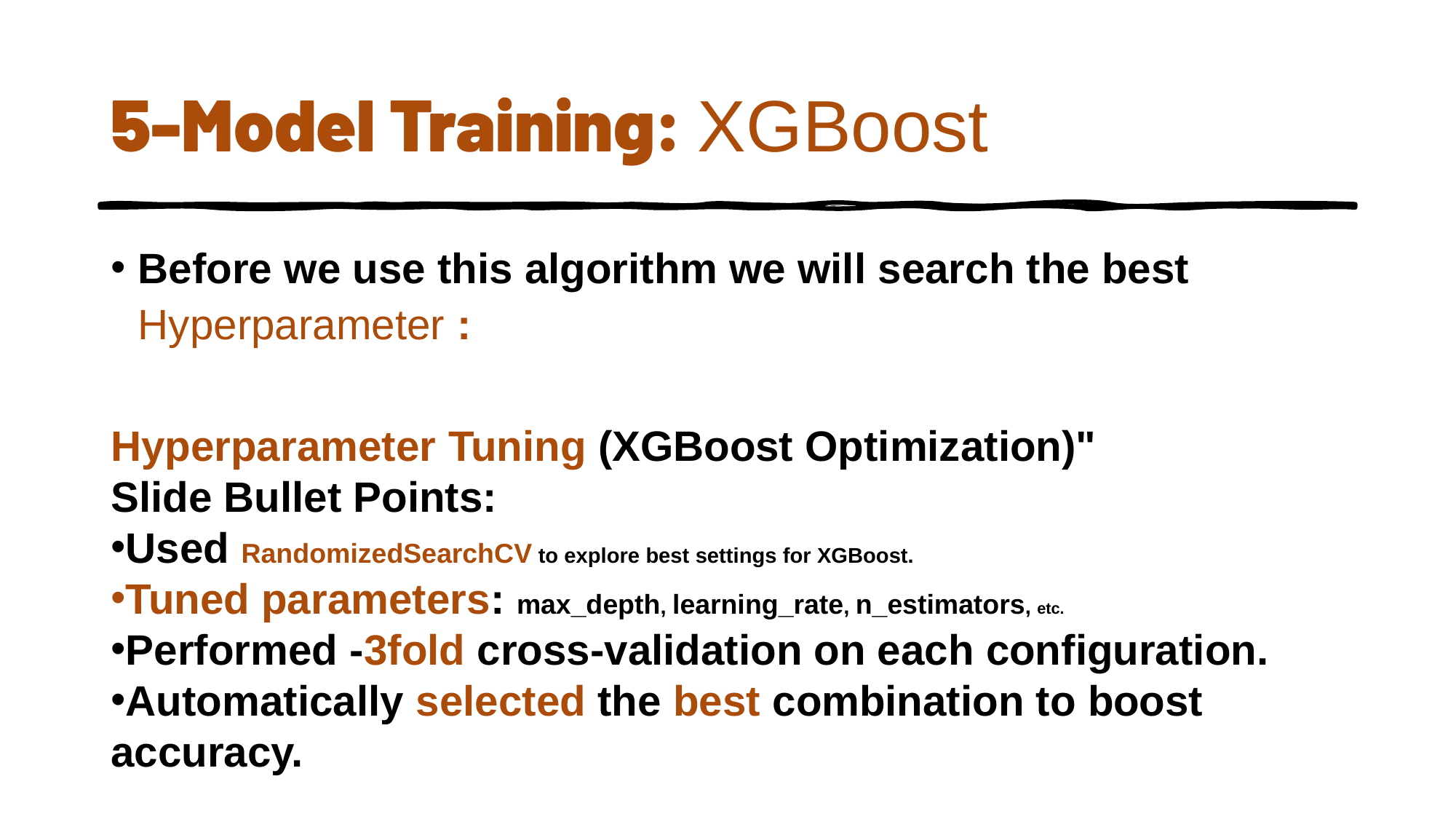

# 5-Model Training: XGBoost
Before we use this algorithm we will search the best  Hyperparameter :

Hyperparameter Tuning (XGBoost Optimization)"
Slide Bullet Points:
Used RandomizedSearchCV to explore best settings for XGBoost.
Tuned parameters: max_depth, learning_rate, n_estimators, etc.
Performed -3fold cross-validation on each configuration.
Automatically selected the best combination to boost accuracy.